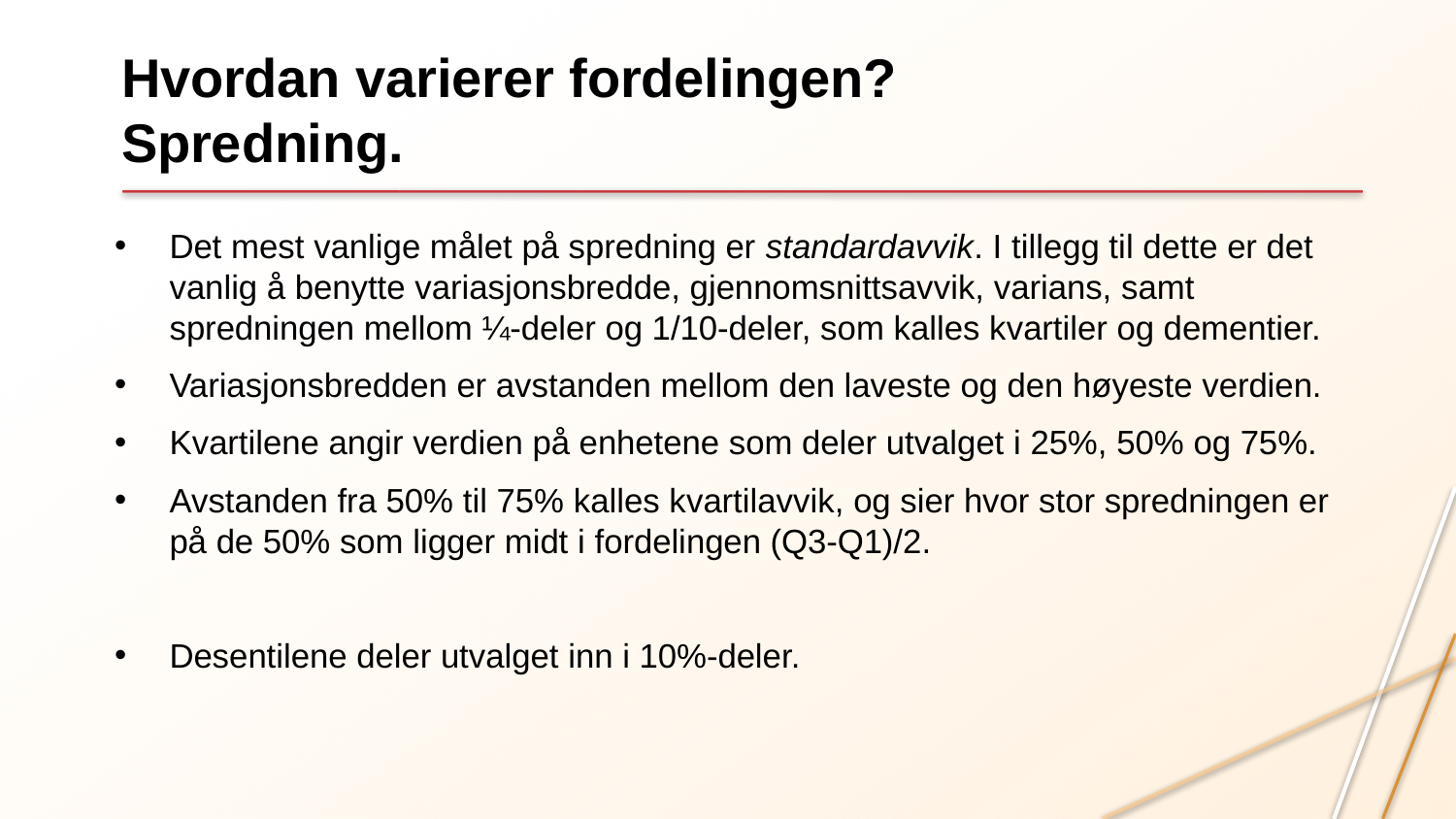

# Hvordan varierer fordelingen? Spredning.
Det mest vanlige målet på spredning er standardavvik. I tillegg til dette er det vanlig å benytte variasjonsbredde, gjennomsnittsavvik, varians, samt spredningen mellom ¼-deler og 1/10-deler, som kalles kvartiler og dementier.
Variasjonsbredden er avstanden mellom den laveste og den høyeste verdien.
Kvartilene angir verdien på enhetene som deler utvalget i 25%, 50% og 75%.
Avstanden fra 50% til 75% kalles kvartilavvik, og sier hvor stor spredningen er på de 50% som ligger midt i fordelingen (Q3-Q1)/2.

Desentilene deler utvalget inn i 10%-deler.